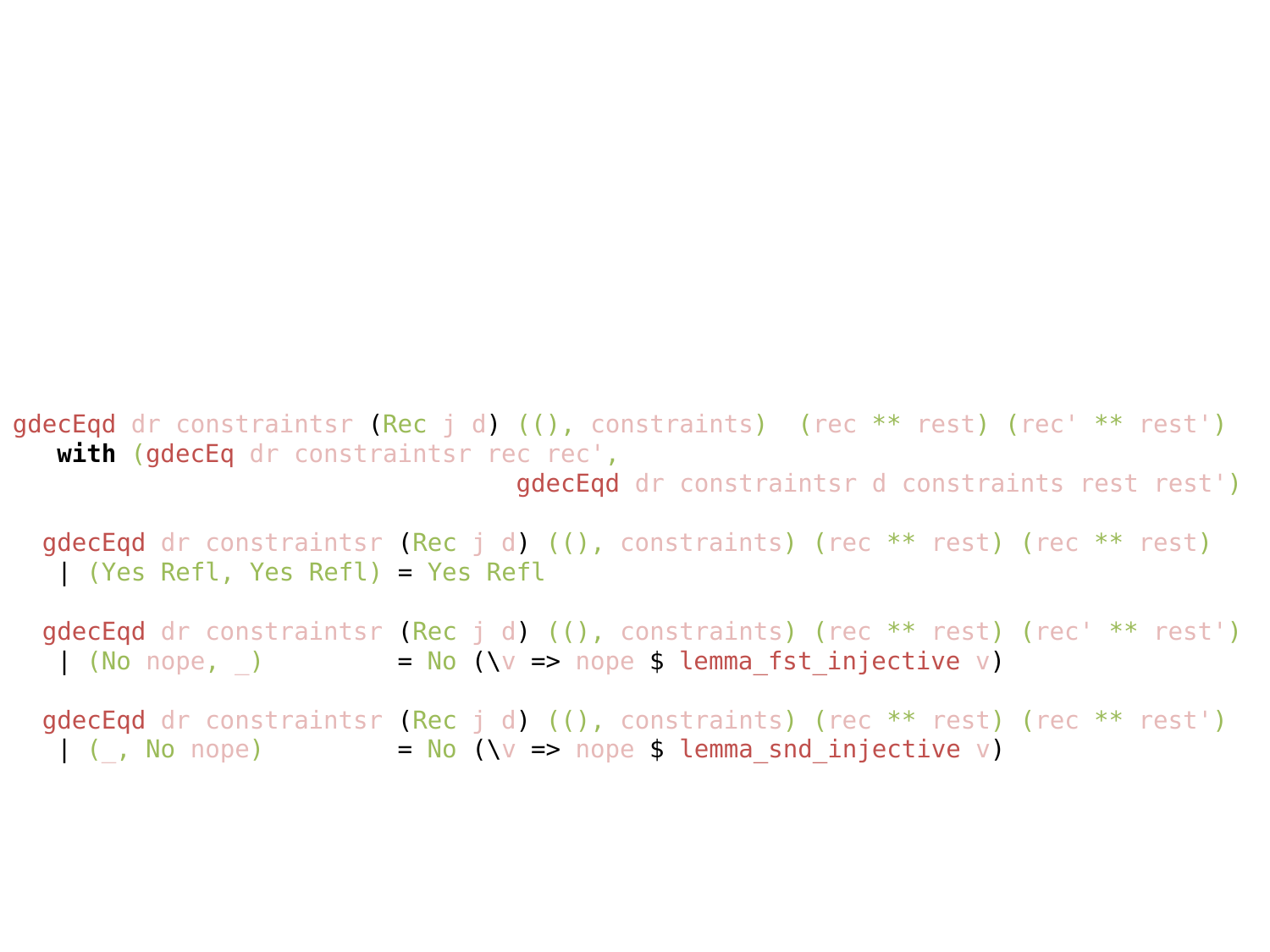

gdecEqd dr constraintsr (Rec j d) ((), constraints)  (rec ** rest) (rec' ** rest')
   with (gdecEq dr constraintsr rec rec',
                                  gdecEqd dr constraintsr d constraints rest rest')

  gdecEqd dr constraintsr (Rec j d) ((), constraints) (rec ** rest) (rec ** rest)
   | (Yes Refl, Yes Refl) = Yes Refl

  gdecEqd dr constraintsr (Rec j d) ((), constraints) (rec ** rest) (rec' ** rest')
   | (No nope, _)         = No (\v => nope $ lemma_fst_injective v)

  gdecEqd dr constraintsr (Rec j d) ((), constraints) (rec ** rest) (rec ** rest')
   | (_, No nope)         = No (\v => nope $ lemma_snd_injective v)